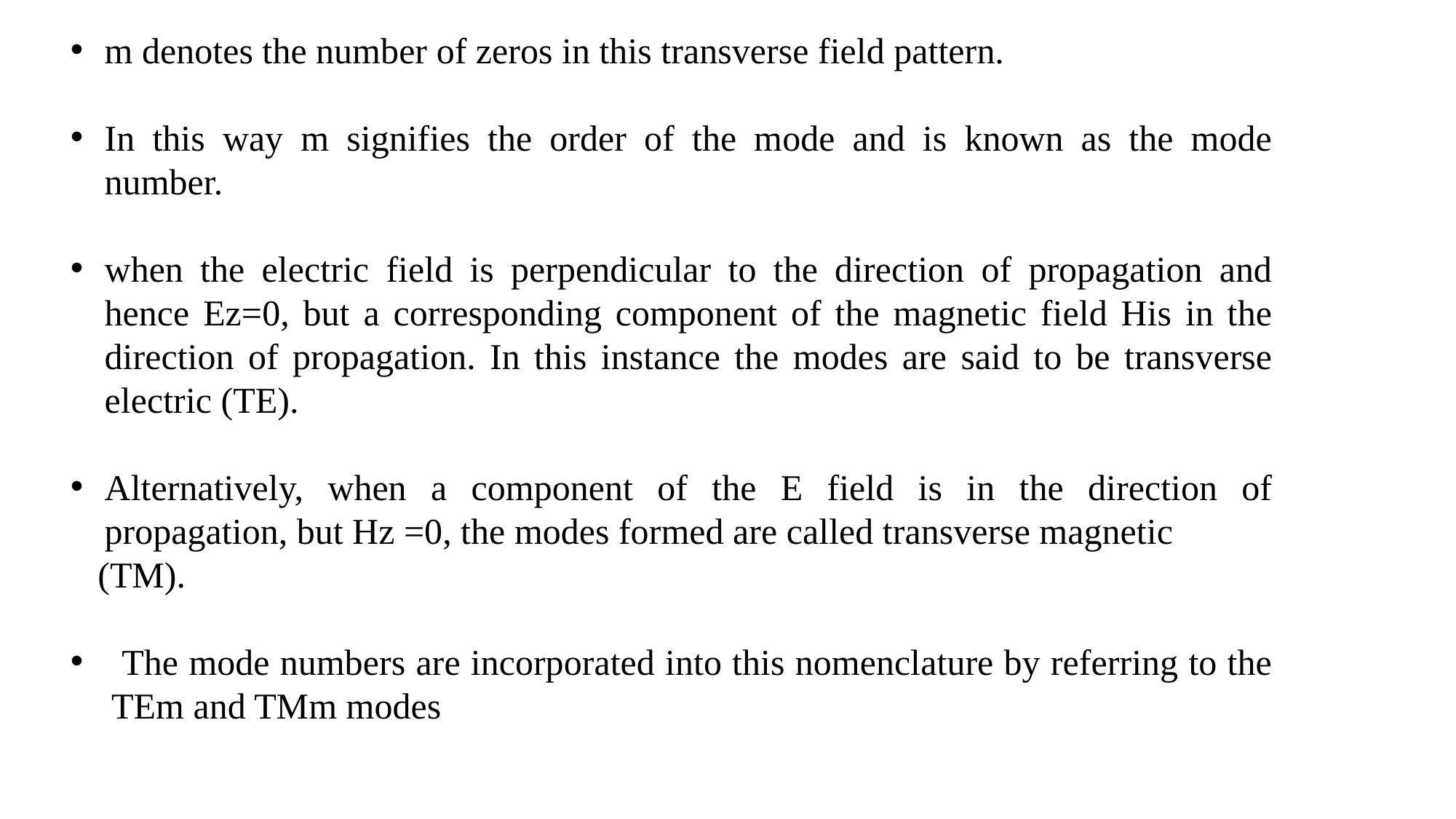

m denotes the number of zeros in this transverse field pattern.

In this way m signifies the order of the mode and is known as the mode number.

when the electric field is perpendicular to the direction of propagation and hence Ez=0, but a corresponding component of the magnetic field His in the direction of propagation. In this instance the modes are said to be transverse electric (TE).

Alternatively, when a component of the E field is in the direction of propagation, but Hz =0, the modes formed are called transverse magnetic
   (TM).

 The mode numbers are incorporated into this nomenclature by referring to the TEm and TMm modes